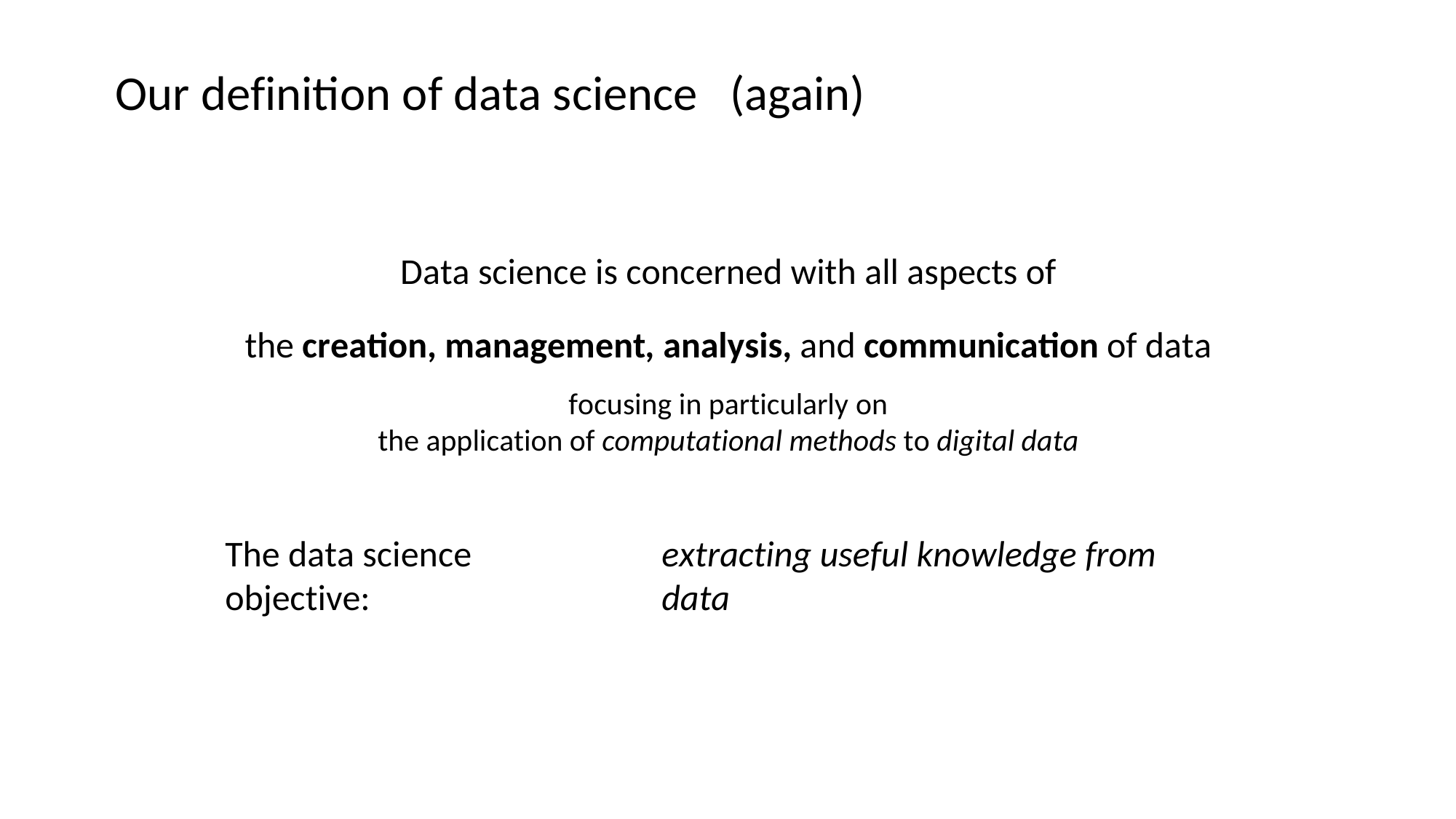

Our definition of data science
(again)
Data science is concerned with all aspects of
the creation, management, analysis, and communication of data
focusing in particularly on
the application of computational methods to digital data
The data science objective:
extracting useful knowledge from data